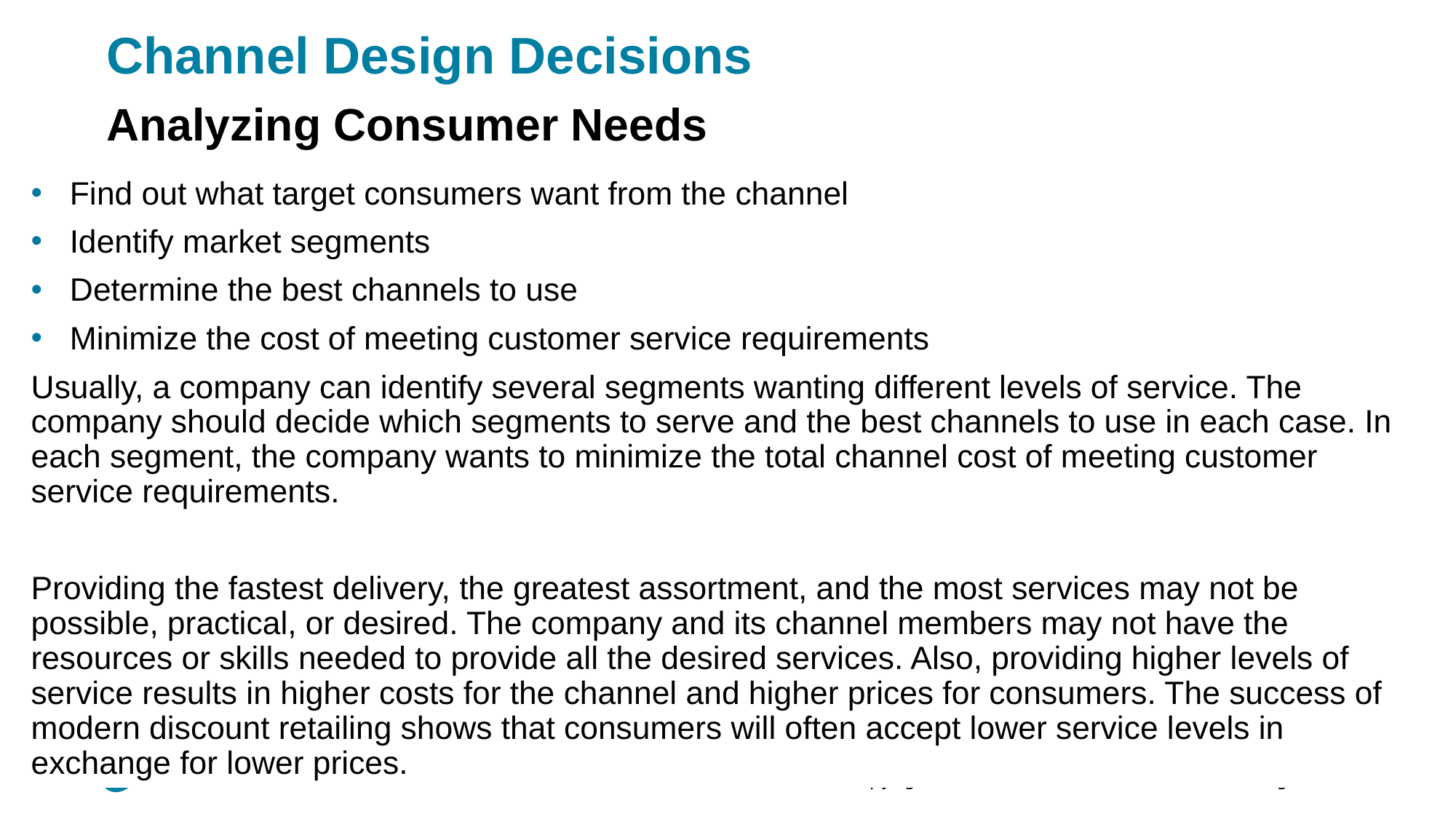

# Channel Design Decisions
Analyzing Consumer Needs
Find out what target consumers want from the channel
Identify market segments
Determine the best channels to use
Minimize the cost of meeting customer service requirements
Usually, a company can identify several segments wanting different levels of service. The company should decide which segments to serve and the best channels to use in each case. In each segment, the company wants to minimize the total channel cost of meeting customer service requirements.

Providing the fastest delivery, the greatest assortment, and the most services may not be possible, practical, or desired. The company and its channel members may not have the resources or skills needed to provide all the desired services. Also, providing higher levels of service results in higher costs for the channel and higher prices for consumers. The success of modern discount retailing shows that consumers will often accept lower service levels in exchange for lower prices.